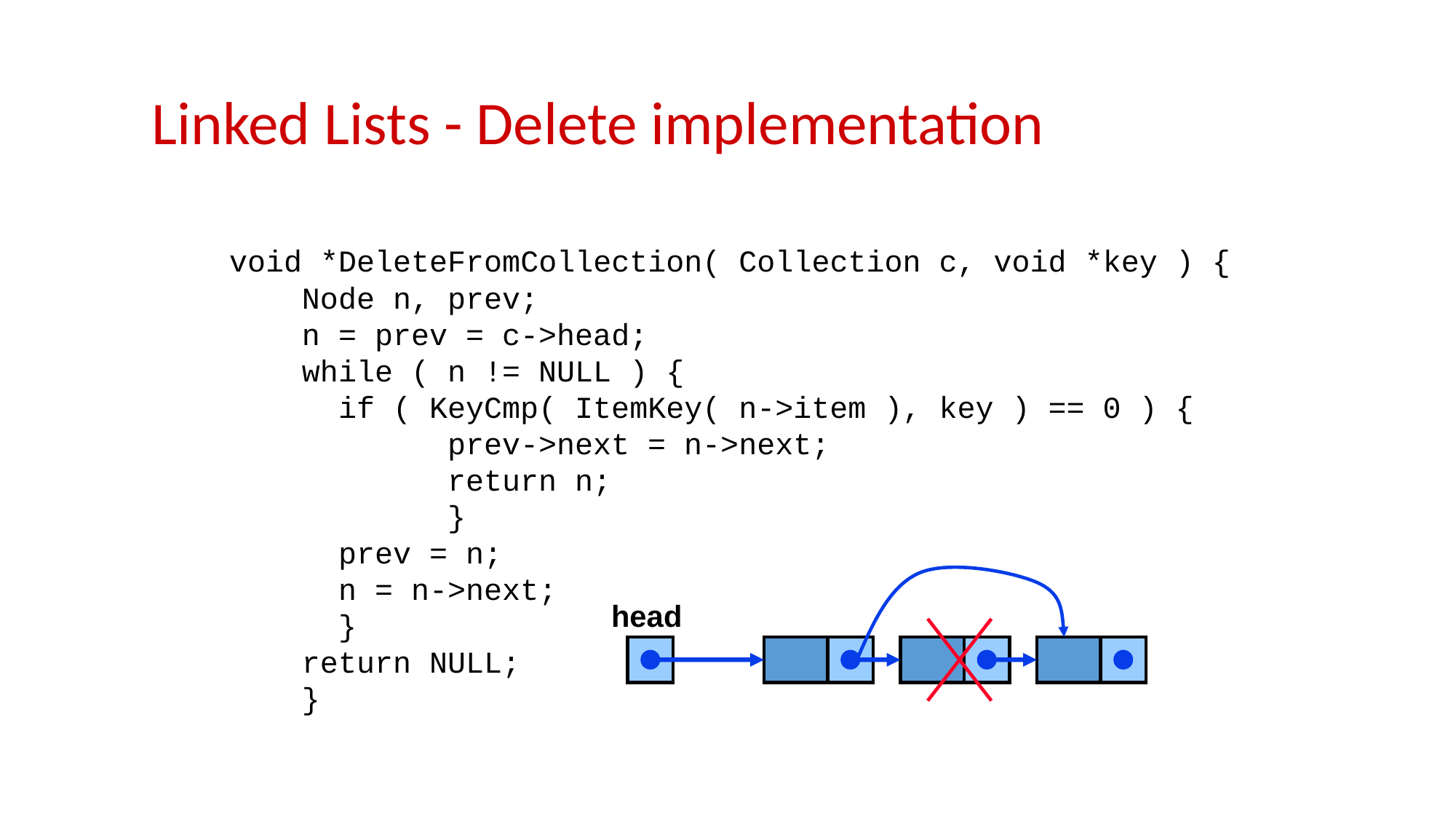

# Linked Lists - Delete implementation

void *DeleteFromCollection( Collection c, void *key ) {
    Node n, prev;
    n = prev = c->head;
    while ( n != NULL ) {
	if ( KeyCmp( ItemKey( n->item ), key ) == 0 ) {
		prev->next = n->next;
		return n;
            }
      prev = n;
      n = n->next;
      }
    return NULL;
    }

head